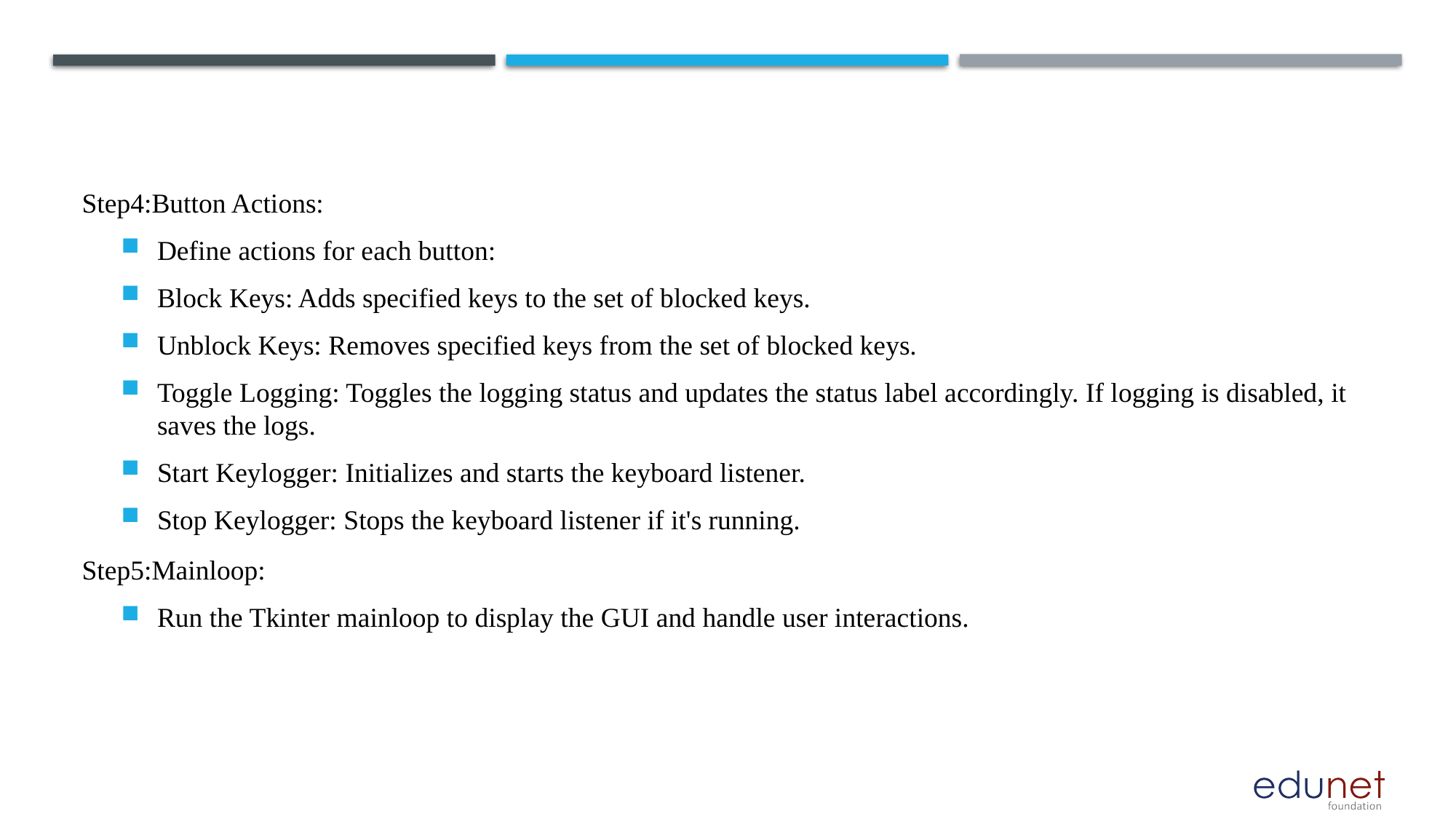

Step4:Button Actions:
Define actions for each button:
Block Keys: Adds specified keys to the set of blocked keys.
Unblock Keys: Removes specified keys from the set of blocked keys.
Toggle Logging: Toggles the logging status and updates the status label accordingly. If logging is disabled, it saves the logs.
Start Keylogger: Initializes and starts the keyboard listener.
Stop Keylogger: Stops the keyboard listener if it's running.
Step5:Mainloop:
Run the Tkinter mainloop to display the GUI and handle user interactions.